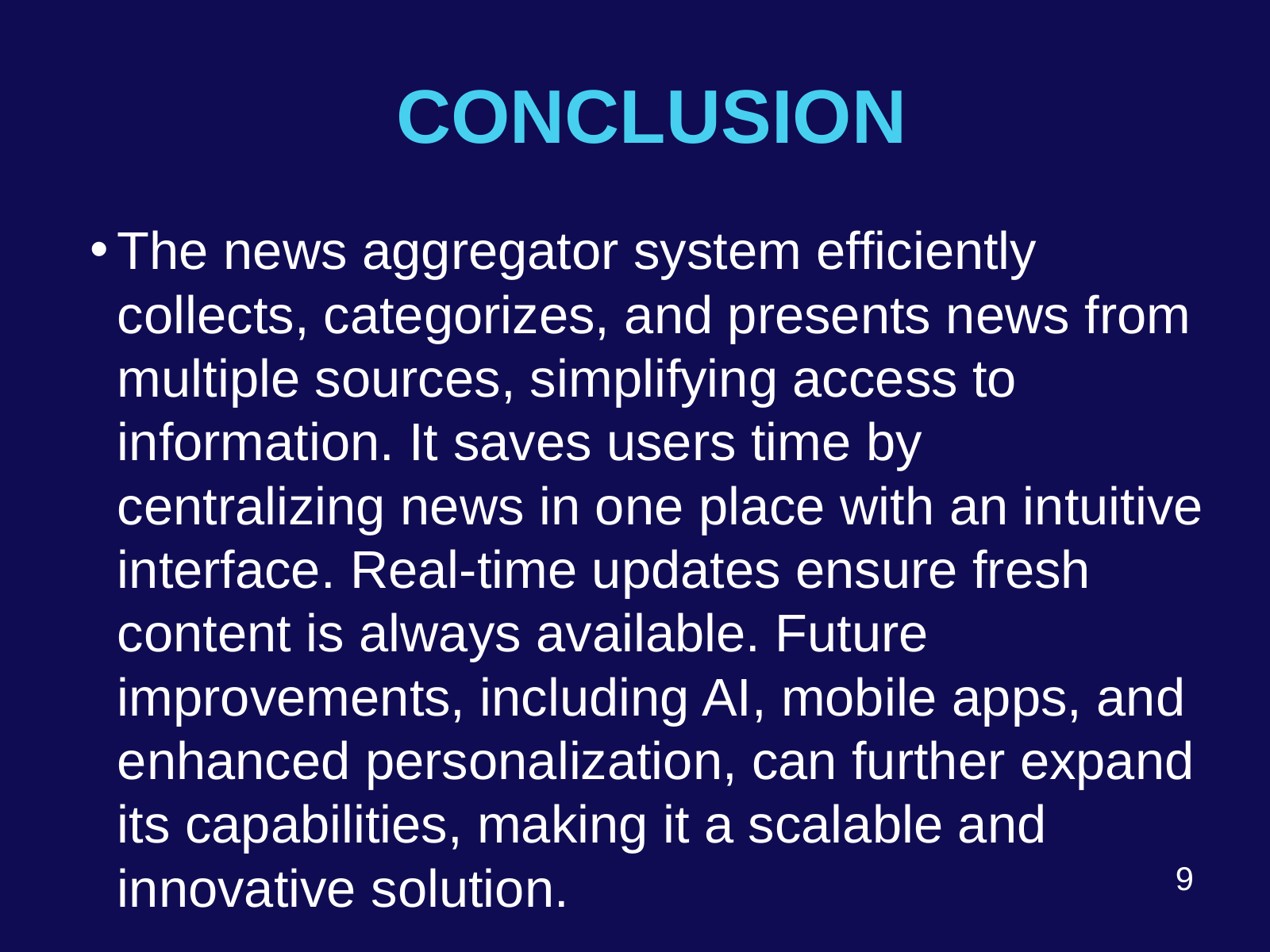

CONCLUSION

The news aggregator system efficiently collects, categorizes, and presents news from multiple sources, simplifying access to information. It saves users time by centralizing news in one place with an intuitive interface. Real-time updates ensure fresh content is always available. Future improvements, including AI, mobile apps, and enhanced personalization, can further expand its capabilities, making it a scalable and innovative solution.
9